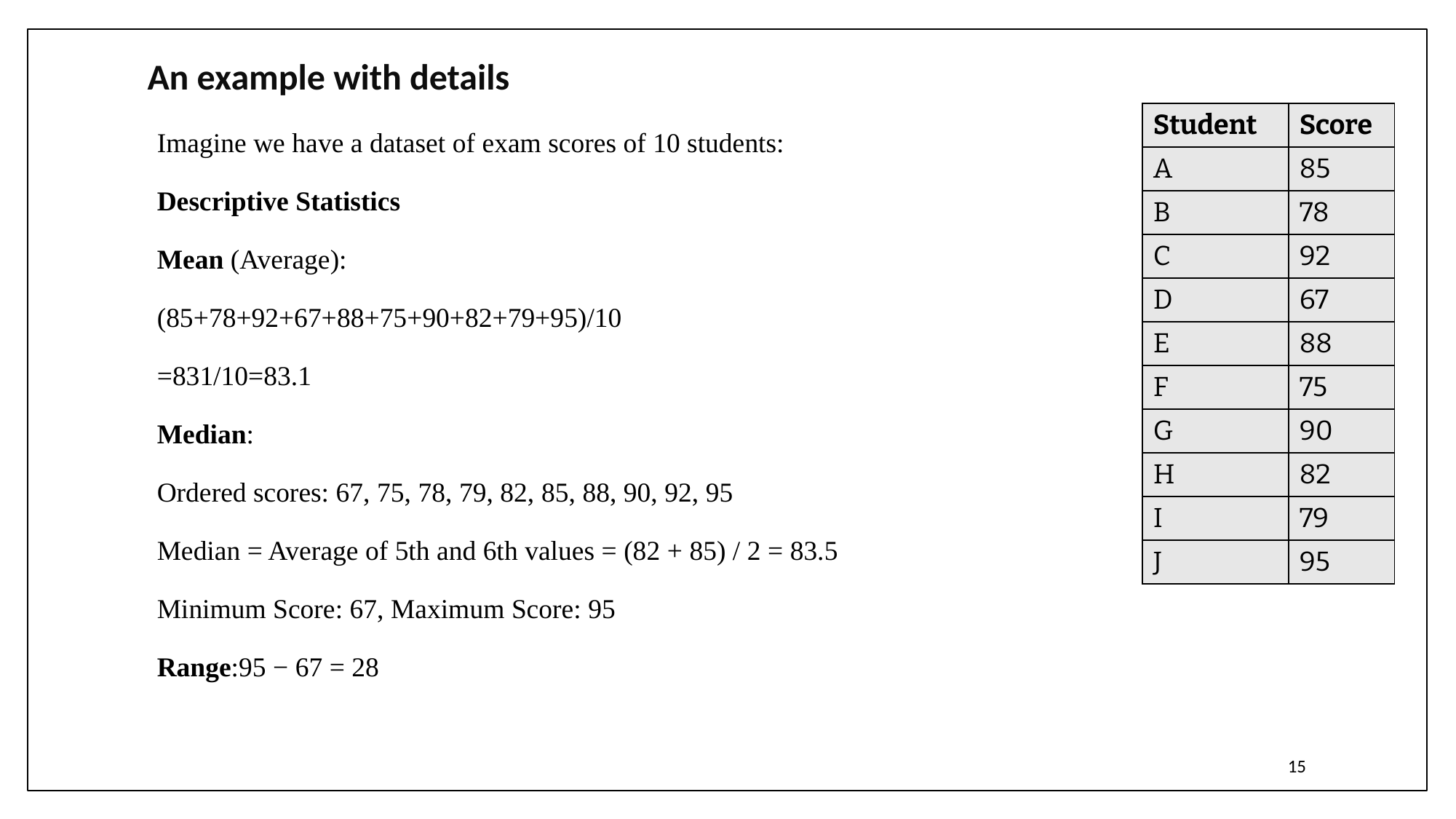

An example with details
Imagine we have a dataset of exam scores of 10 students:
Descriptive Statistics
Mean (Average):
(85+78+92+67+88+75+90+82+79+95)/10
=831/10=83.1
Median:
Ordered scores: 67, 75, 78, 79, 82, 85, 88, 90, 92, 95
Median = Average of 5th and 6th values = (82 + 85) / 2 = 83.5
Minimum Score: 67, Maximum Score: 95
Range:95 − 67 = 28
| Student | Score |
| --- | --- |
| A | 85 |
| B | 78 |
| C | 92 |
| D | 67 |
| E | 88 |
| F | 75 |
| G | 90 |
| H | 82 |
| I | 79 |
| J | 95 |
15